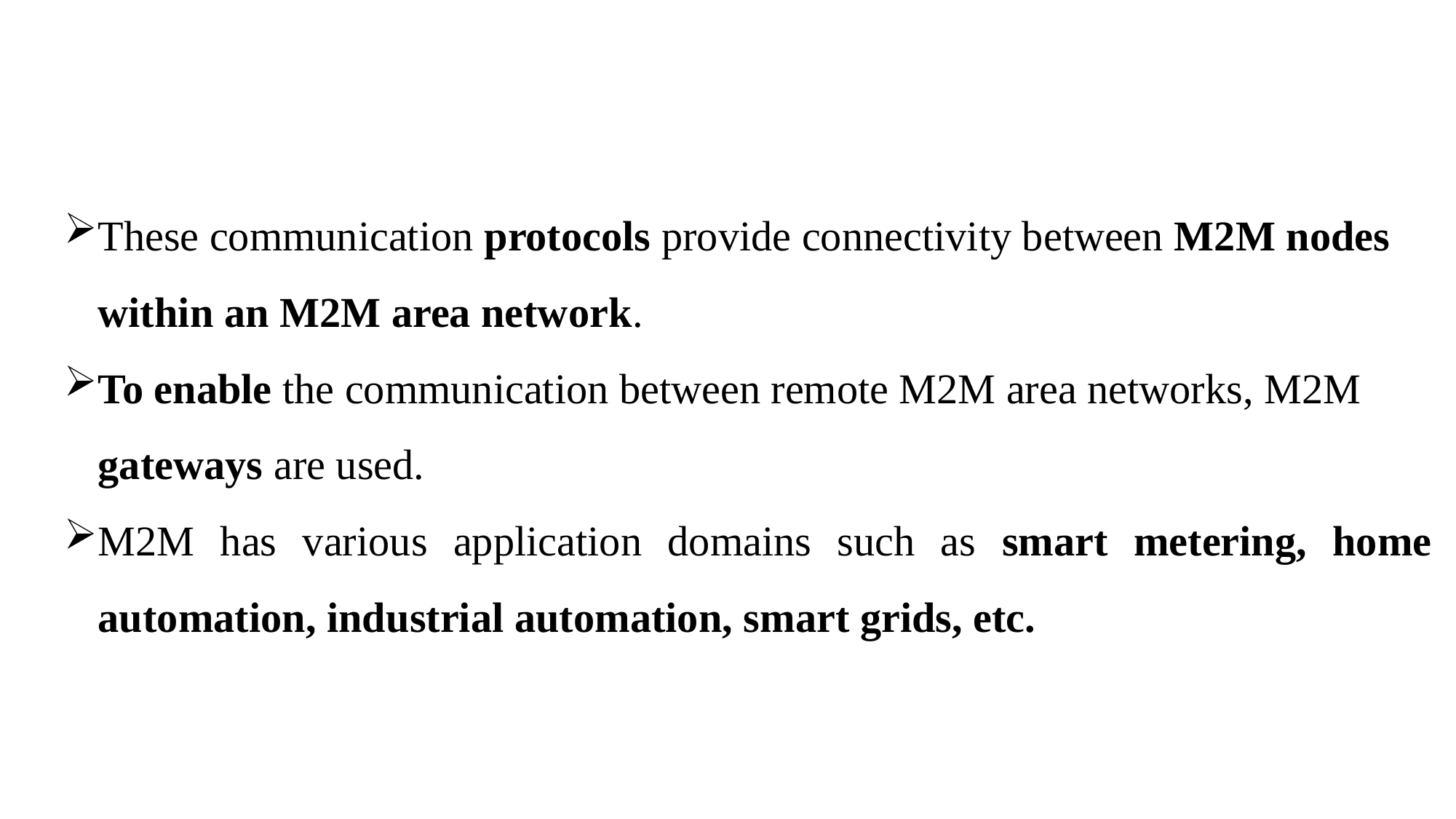

These communication protocols provide connectivity between M2M nodes within an M2M area network.
To enable the communication between remote M2M area networks, M2M gateways are used.
M2M has various application domains such as smart metering, home automation, industrial automation, smart grids, etc.